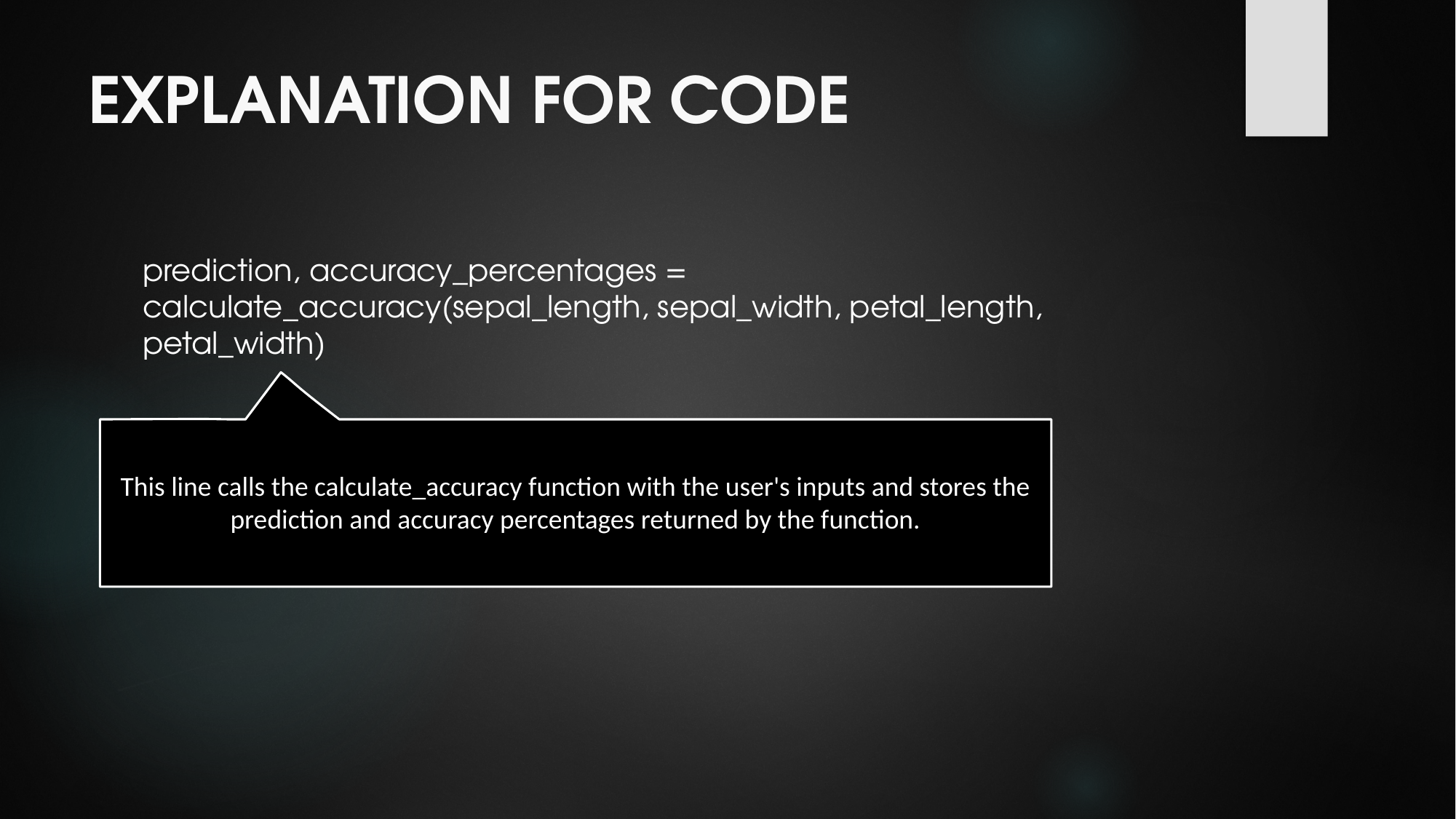

# EXPLANATION FOR CODE
prediction, accuracy_percentages = calculate_accuracy(sepal_length, sepal_width, petal_length, petal_width)

This line calls the calculate_accuracy function with the user's inputs and stores the prediction and accuracy percentages returned by the function.